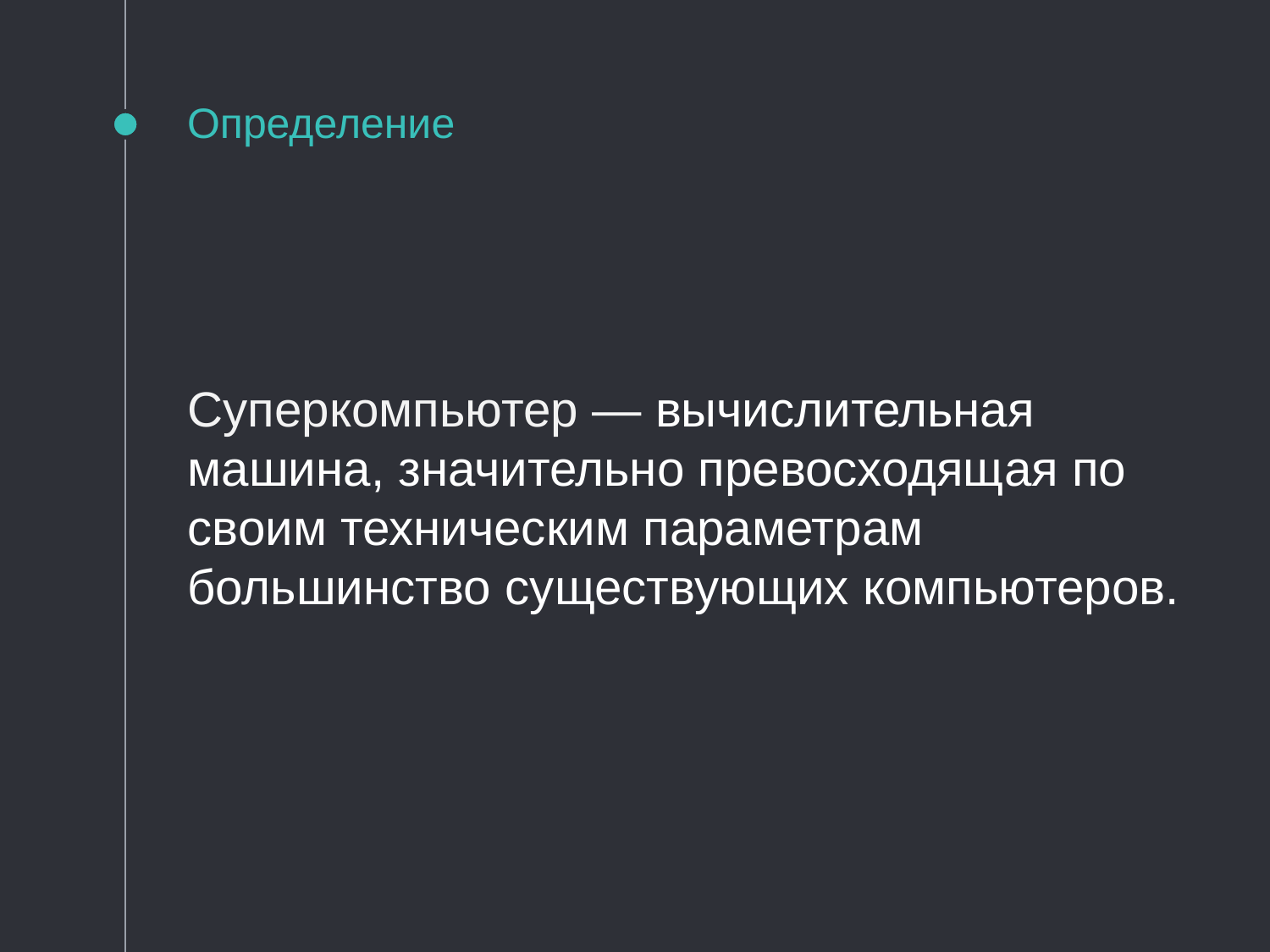

# Определение
Суперкомпьютер — вычислительная машина, значительно превосходящая по своим техническим параметрам большинство существующих компьютеров.